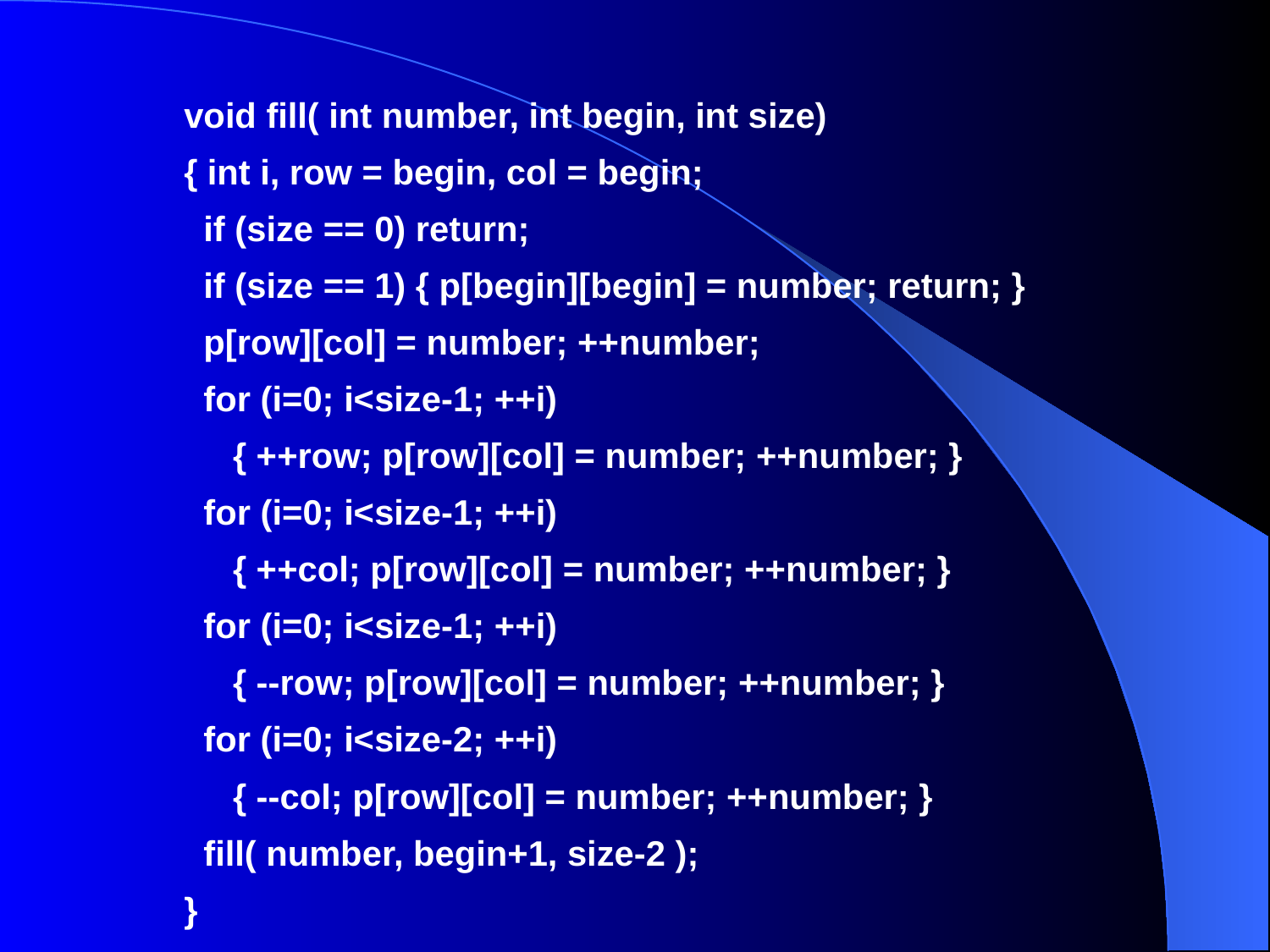

void fill( int number, int begin, int size)
{ int i, row = begin, col = begin;
  if (size == 0) return;
  if (size == 1) { p[begin][begin] = number; return; }
  p[row][col] = number; ++number;
  for (i=0; i<size-1; ++i)
     { ++row; p[row][col] = number; ++number; }
  for (i=0; i<size-1; ++i)
     { ++col; p[row][col] = number; ++number; }
  for (i=0; i<size-1; ++i)
     { --row; p[row][col] = number; ++number; }
  for (i=0; i<size-2; ++i)
     { --col; p[row][col] = number; ++number; }
  fill( number, begin+1, size-2 );
}